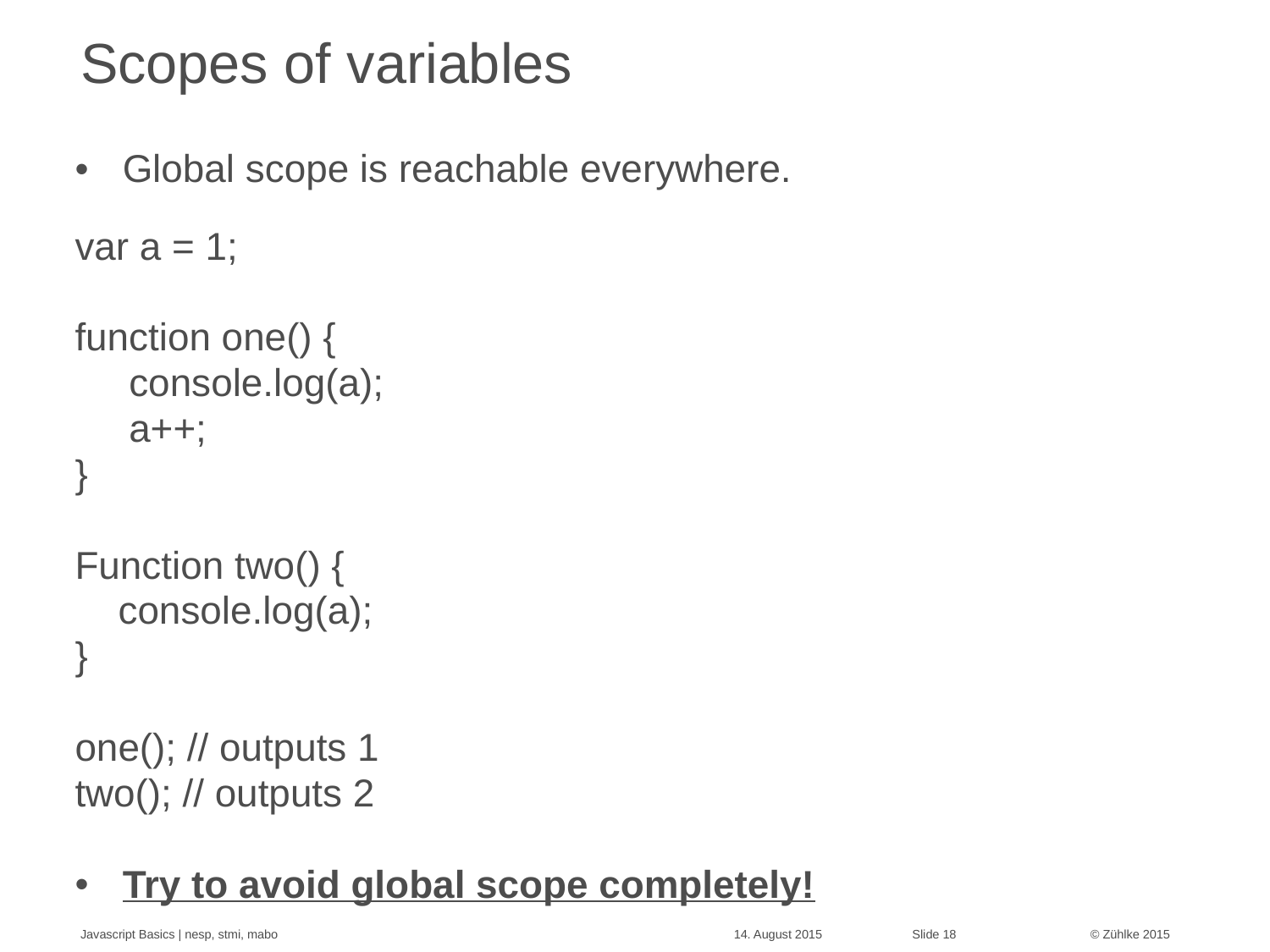

# Scopes of variables
Global scope is reachable everywhere.
var a = 1;

function one() {
     console.log(a);
     a++;
}

Function two() {
    console.log(a);
}

one(); // outputs 1
two(); // outputs 2

Try to avoid global scope completely!
Javascript Basics | nesp, stmi, mabo
14. August 2015
Slide 18